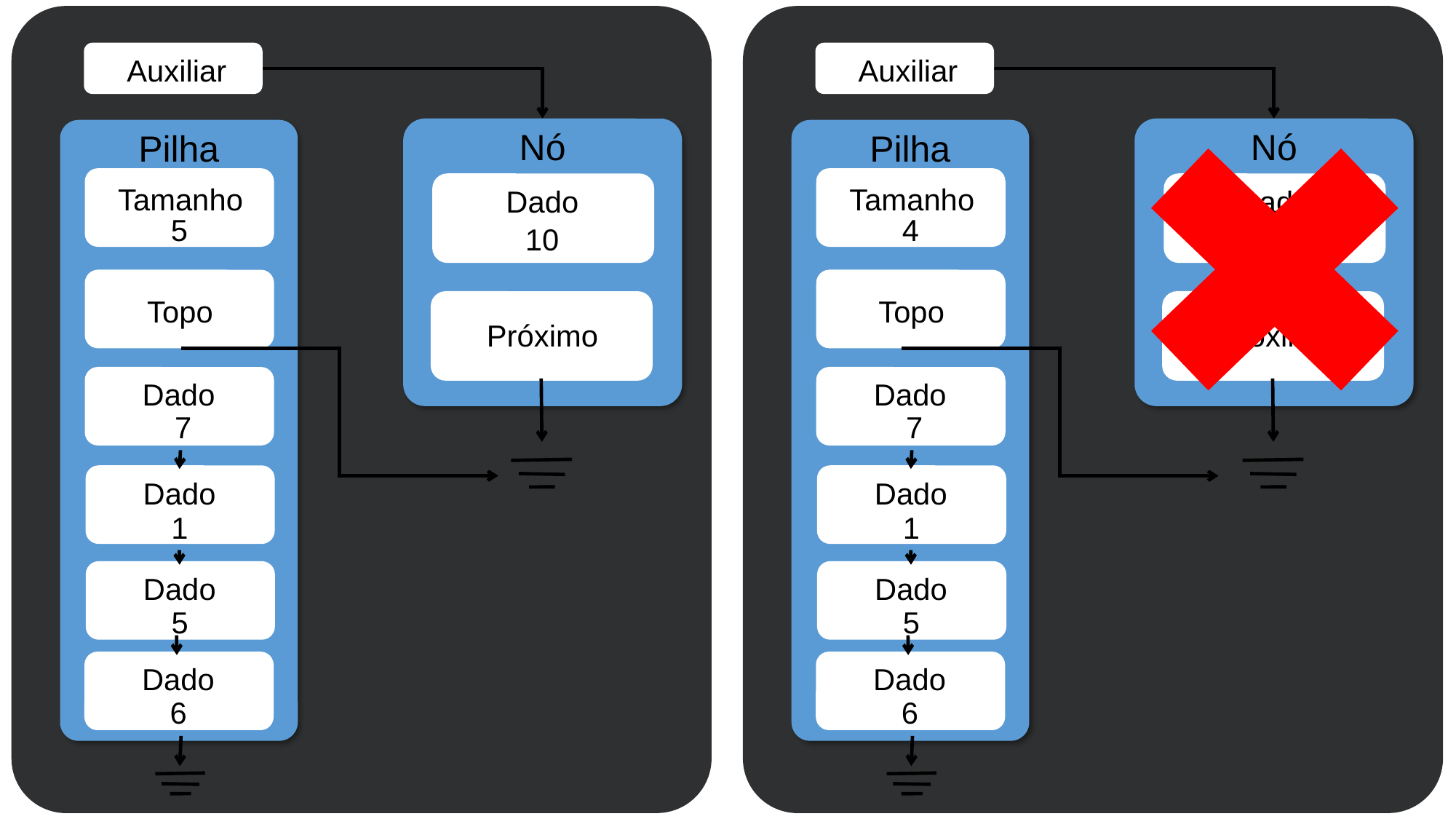

Auxiliar
Auxiliar

Nó

Nó

Pilha

Pilha

Tamanho
Tamanho
Dado
Dado
5
4
10
10

Topo
Topo

Próximo
Próximo

Dado
Dado
7
7

Dado
Dado
1
1

Dado
Dado
5
5

Dado
Dado
6
6